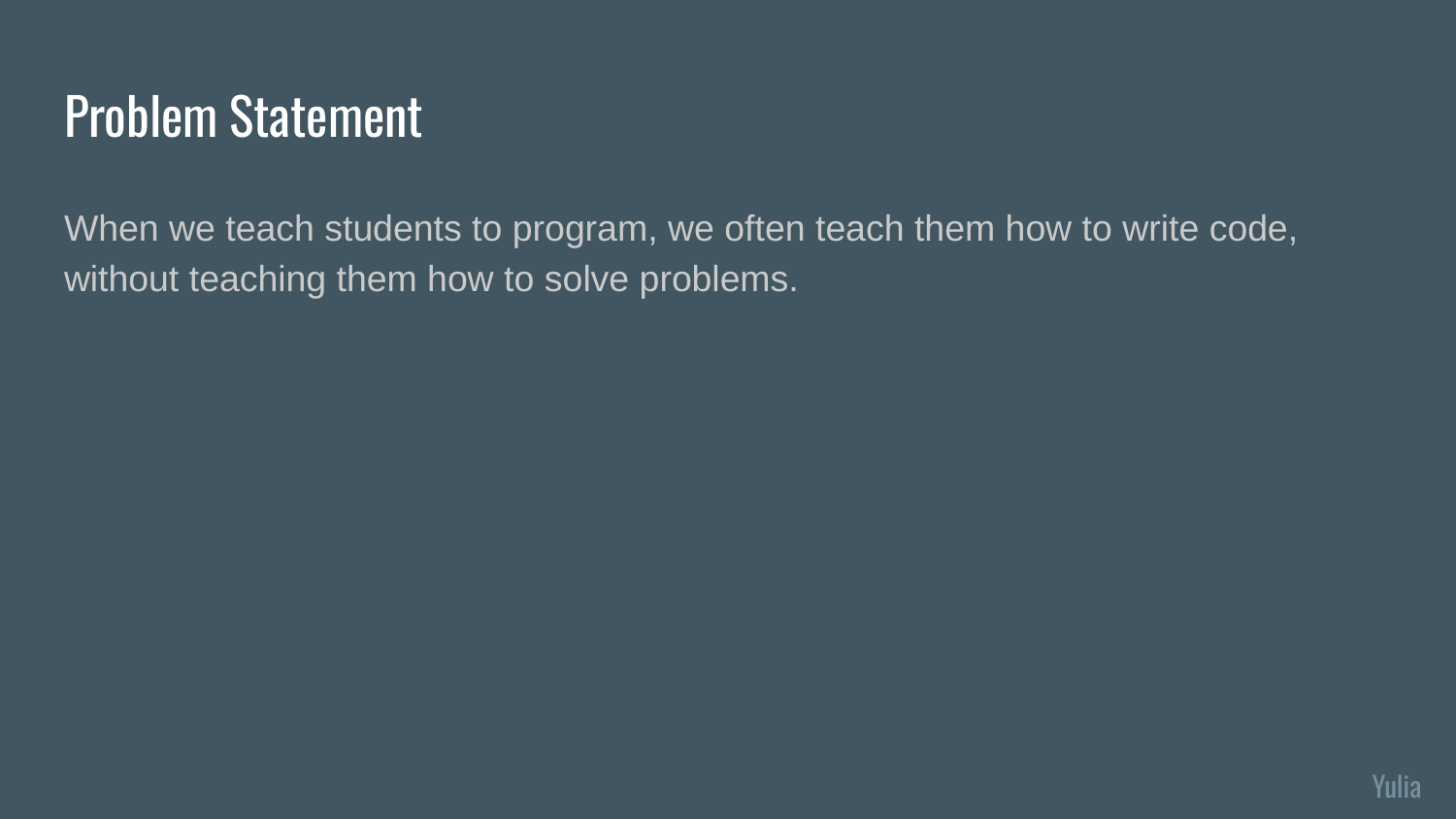

# Problem Statement
When we teach students to program, we often teach them how to write code, without teaching them how to solve problems.
Yulia